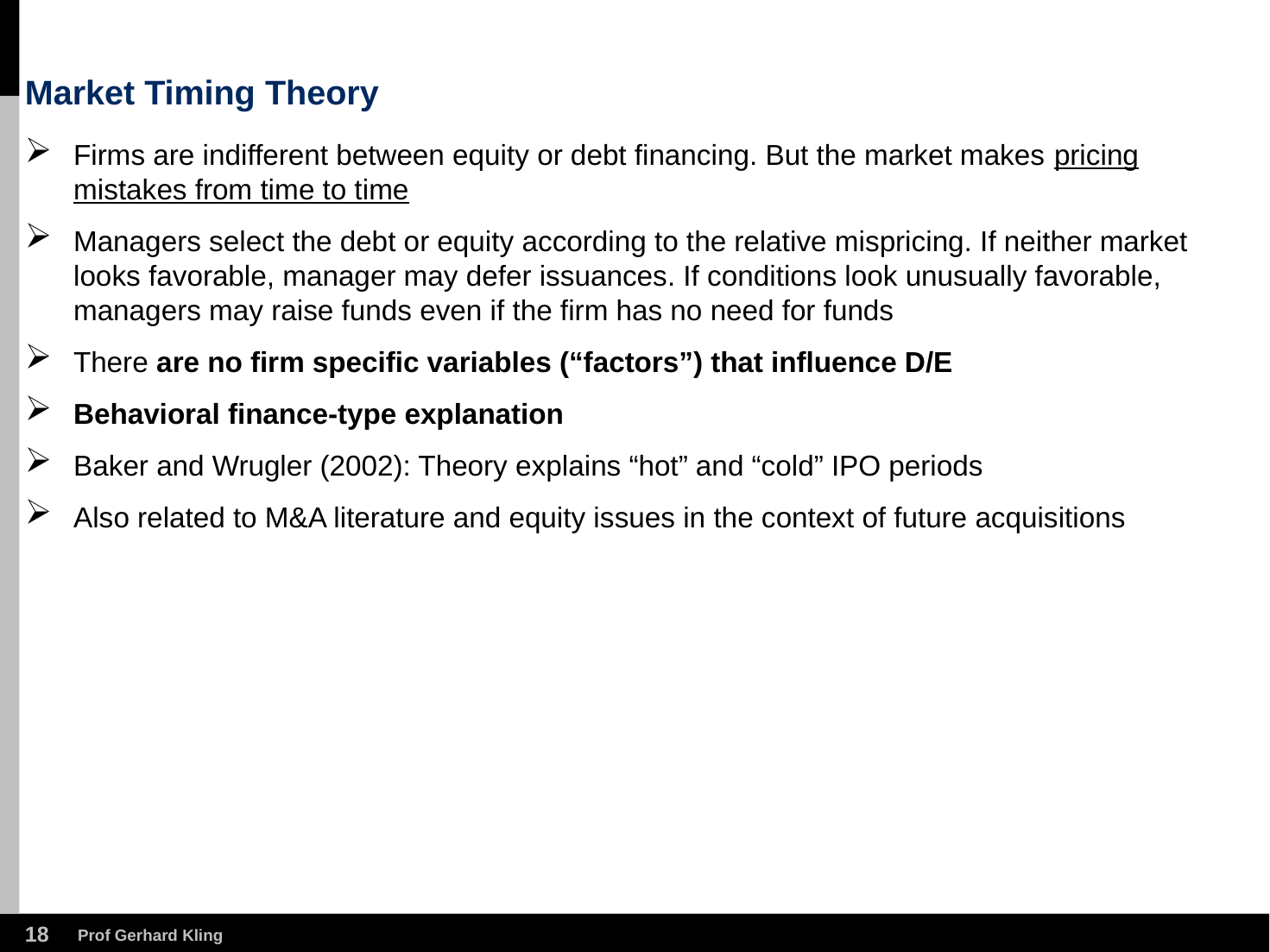

# Market Timing Theory
Firms are indifferent between equity or debt financing. But the market makes pricing mistakes from time to time
Managers select the debt or equity according to the relative mispricing. If neither market looks favorable, manager may defer issuances. If conditions look unusually favorable, managers may raise funds even if the firm has no need for funds
There are no firm specific variables (“factors”) that influence D/E
Behavioral finance-type explanation
Baker and Wrugler (2002): Theory explains “hot” and “cold” IPO periods
Also related to M&A literature and equity issues in the context of future acquisitions
18
Prof Gerhard Kling